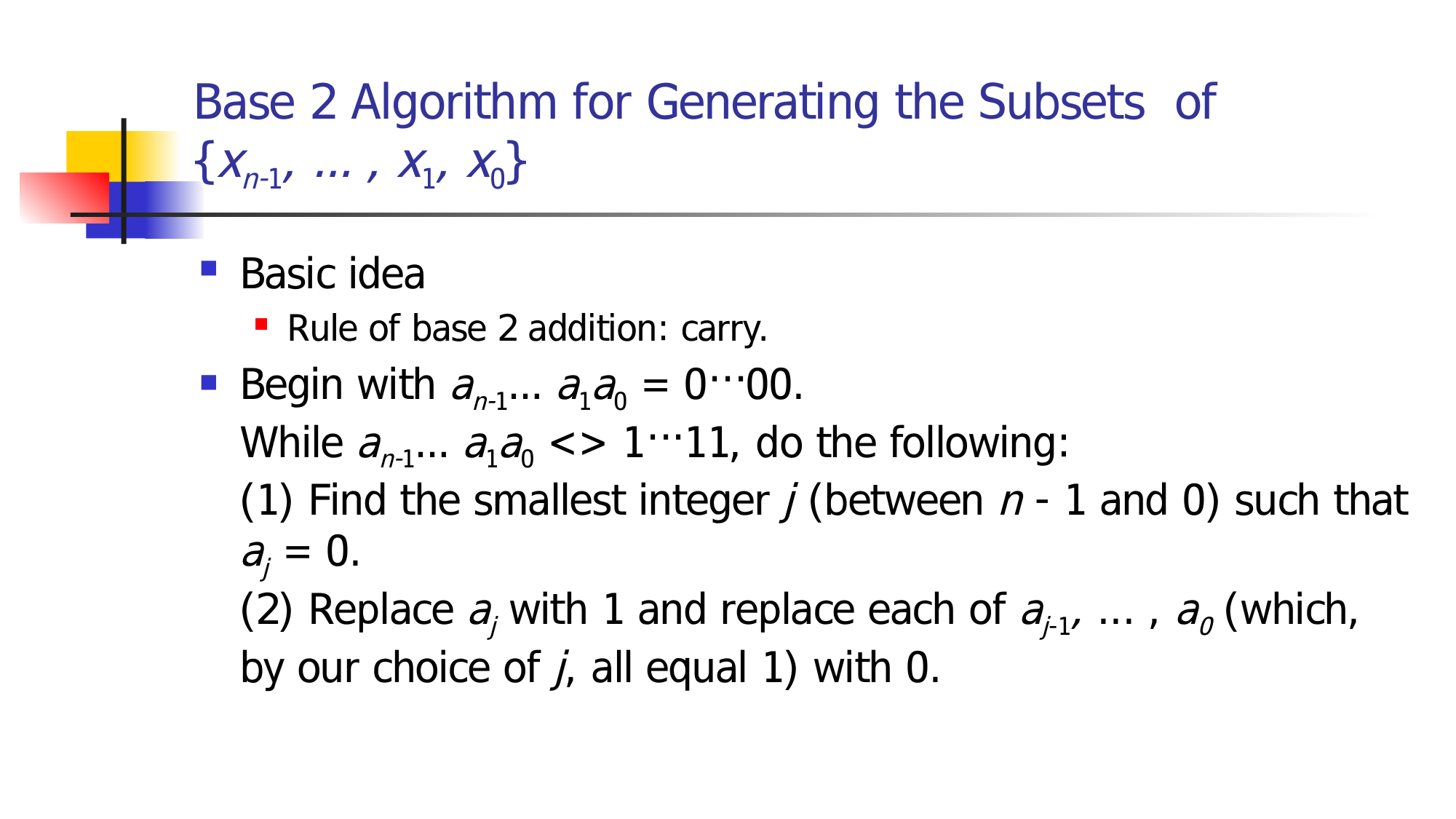

# Base 2 Algorithm for Generating the Subsets  of {xn-1, … , x1, x0}
Basic idea
Rule of base 2 addition: carry.
Begin with an-1… a1a0 = 0···00.
While an-1… a1a0 <> 1···11, do the following:
(1) Find the smallest integer j (between n - 1 and 0) such that aj = 0.
(2) Replace aj with 1 and replace each of aj-1, ... , a0 (which, by our choice of j, all equal 1) with 0.